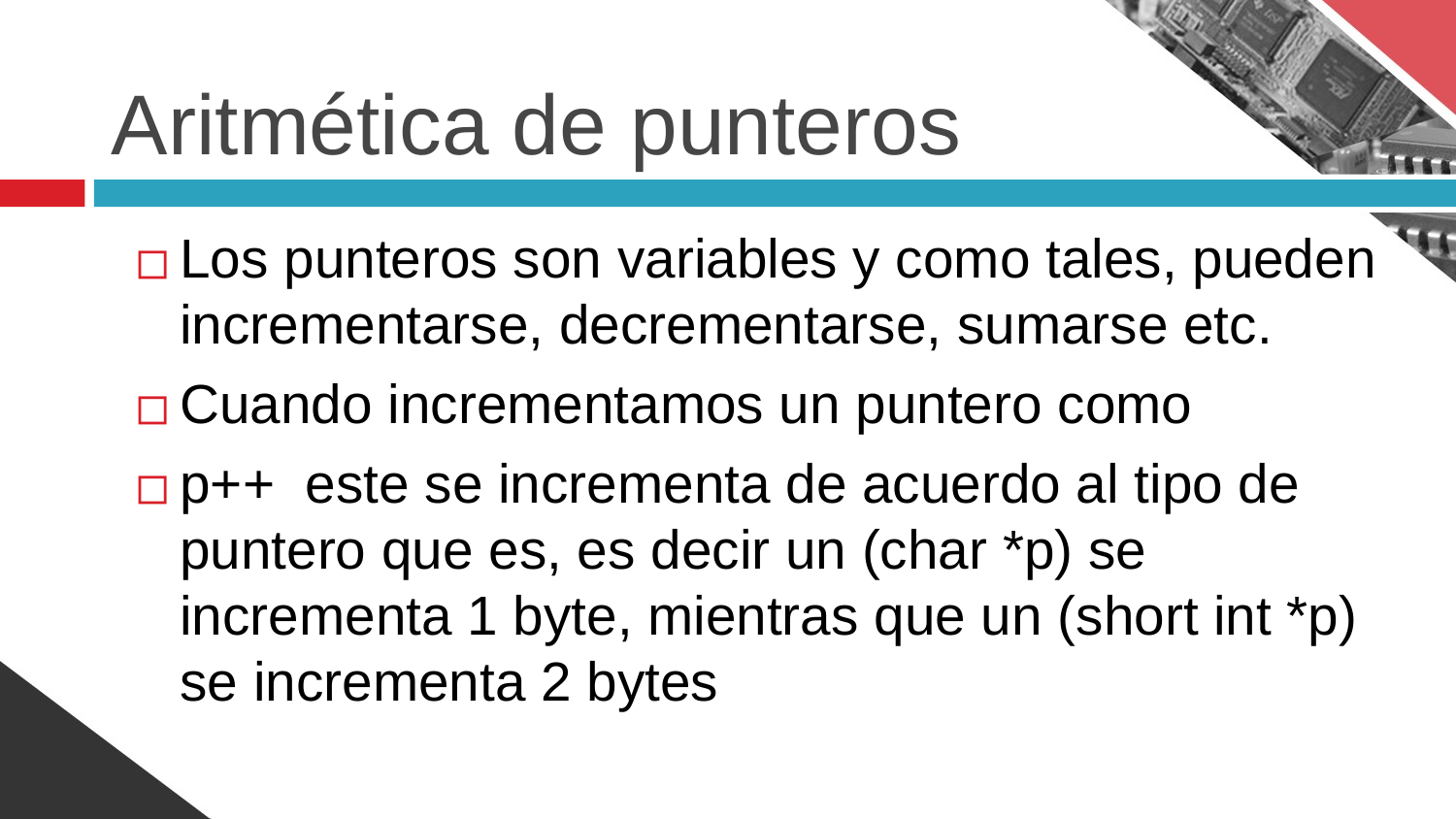

# Aritmética de punteros
Los punteros son variables y como tales, pueden incrementarse, decrementarse, sumarse etc.
Cuando incrementamos un puntero como
p++  este se incrementa de acuerdo al tipo de puntero que es, es decir un (char *p) se incrementa 1 byte, mientras que un (short int *p) se incrementa 2 bytes